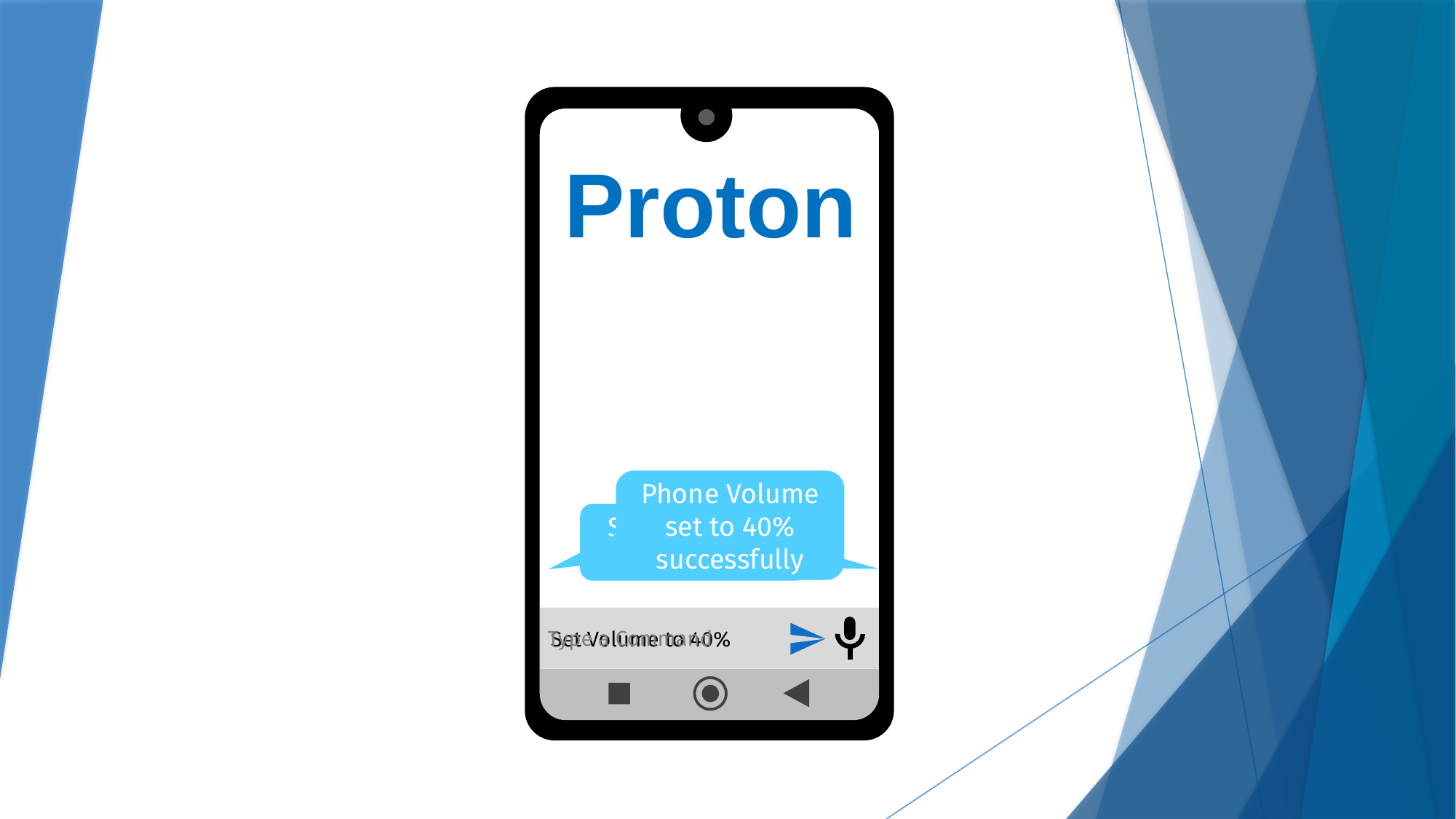

Proton
Phone Volume set to 40% successfully
Set Volume to 40%
Set Volume to 40%

Type a Command